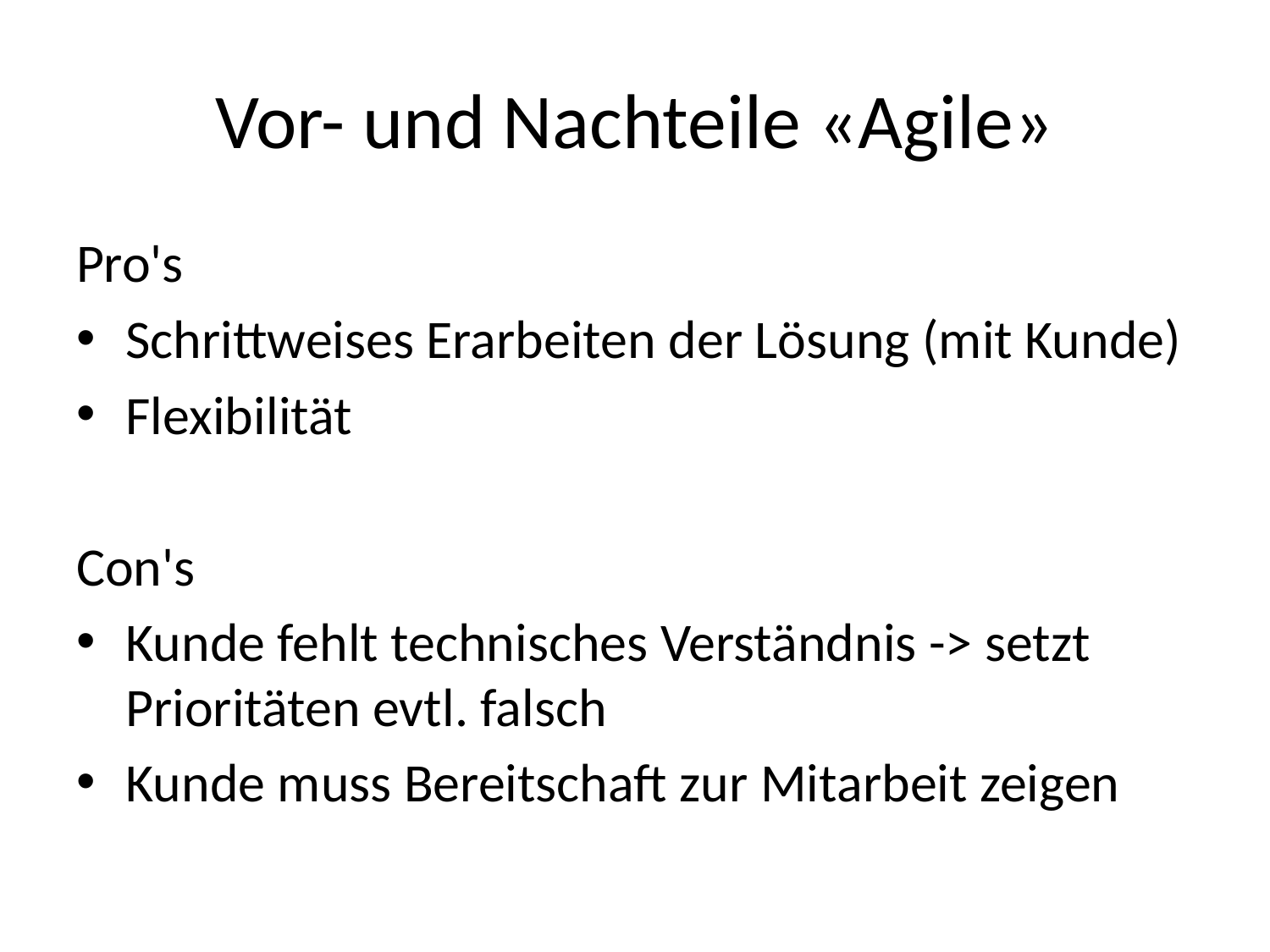

# Vor- und Nachteile «Agile»
Pro's
Schrittweises Erarbeiten der Lösung (mit Kunde)
Flexibilität

Con's
Kunde fehlt technisches Verständnis -> setzt Prioritäten evtl. falsch
Kunde muss Bereitschaft zur Mitarbeit zeigen